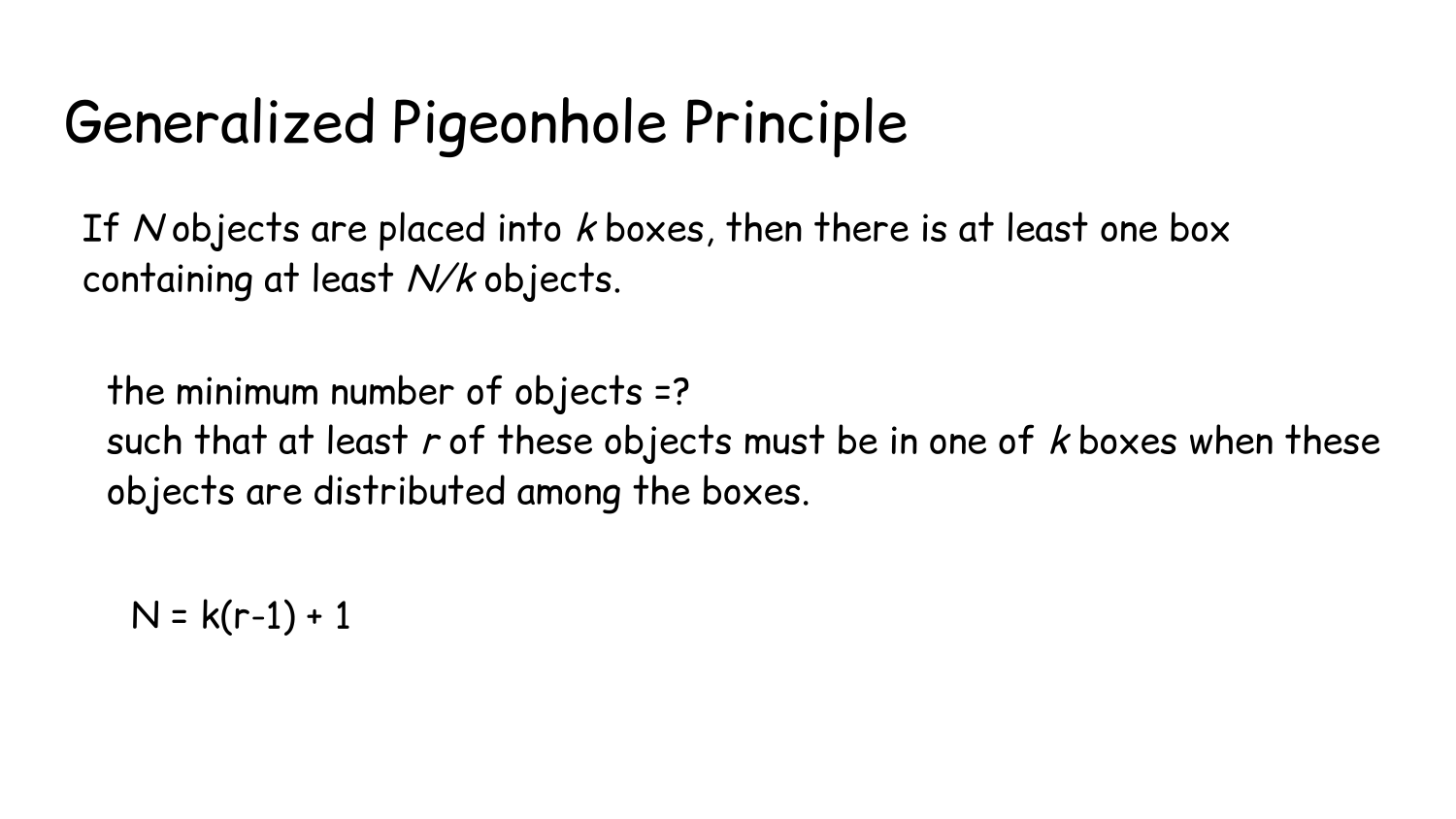

# Generalized Pigeonhole Principle
If N objects are placed into k boxes, then there is at least one box containing at least N/k objects.
the minimum number of objects =?
such that at least r of these objects must be in one of k boxes when these objects are distributed among the boxes.
N = k(r-1) + 1